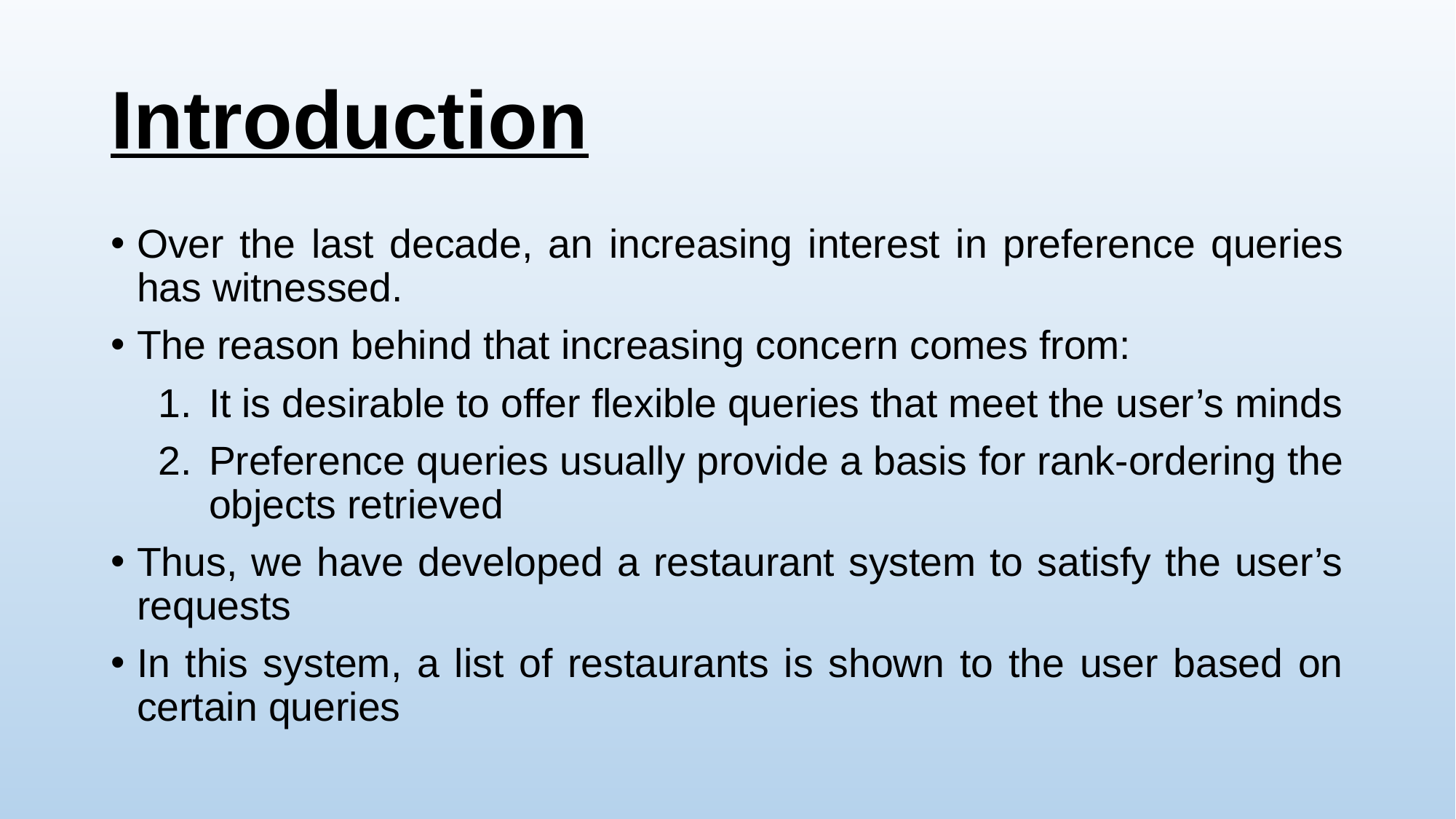

# Introduction
Over the last decade, an increasing interest in preference queries has witnessed.
The reason behind that increasing concern comes from:
It is desirable to offer flexible queries that meet the user’s minds
Preference queries usually provide a basis for rank-ordering the objects retrieved
Thus, we have developed a restaurant system to satisfy the user’s requests
In this system, a list of restaurants is shown to the user based on certain queries